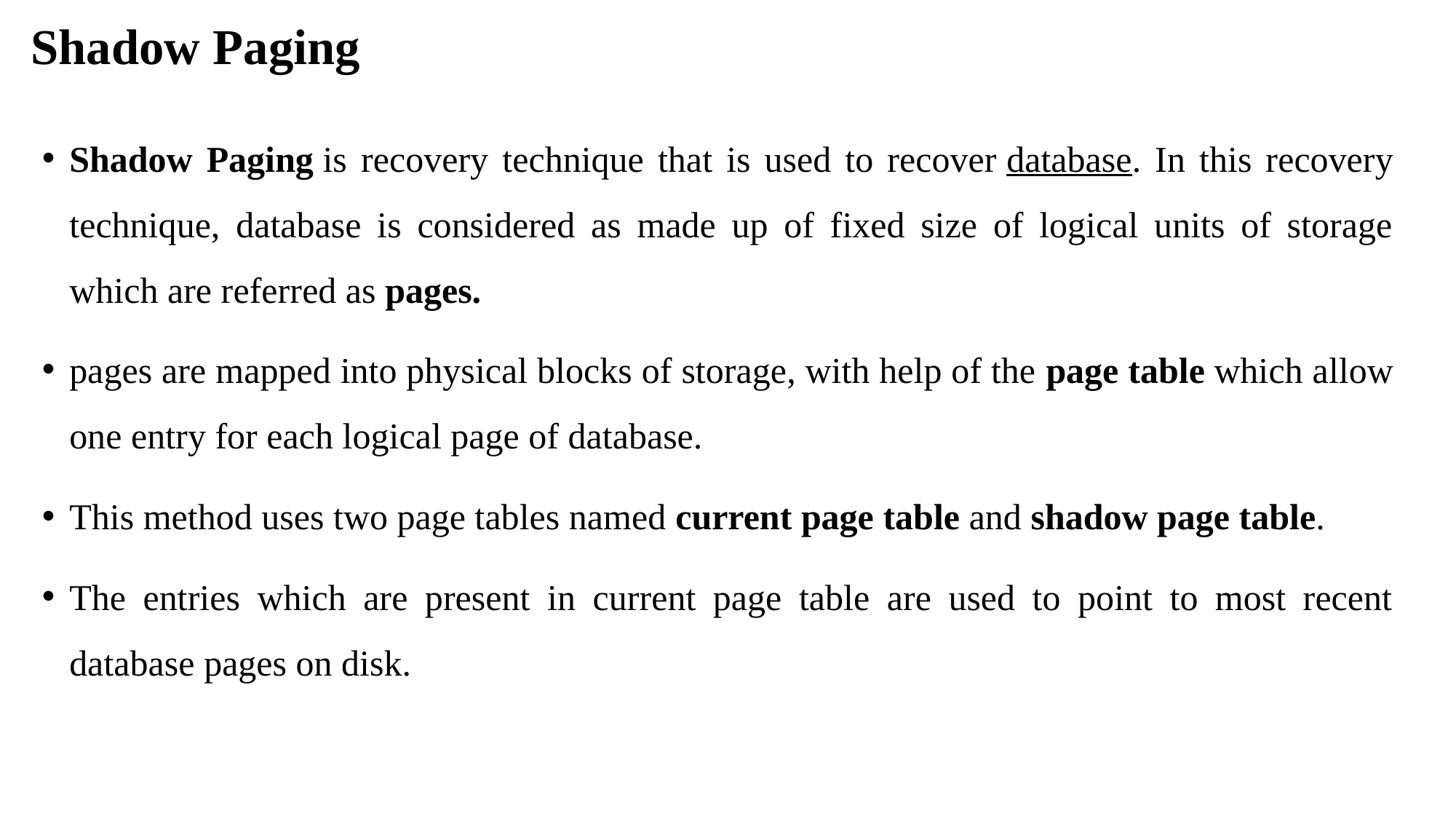

# Shadow Paging
Shadow Paging is recovery technique that is used to recover database. In this recovery technique, database is considered as made up of fixed size of logical units of storage which are referred as pages.
pages are mapped into physical blocks of storage, with help of the page table which allow one entry for each logical page of database.
This method uses two page tables named current page table and shadow page table.
The entries which are present in current page table are used to point to most recent database pages on disk.